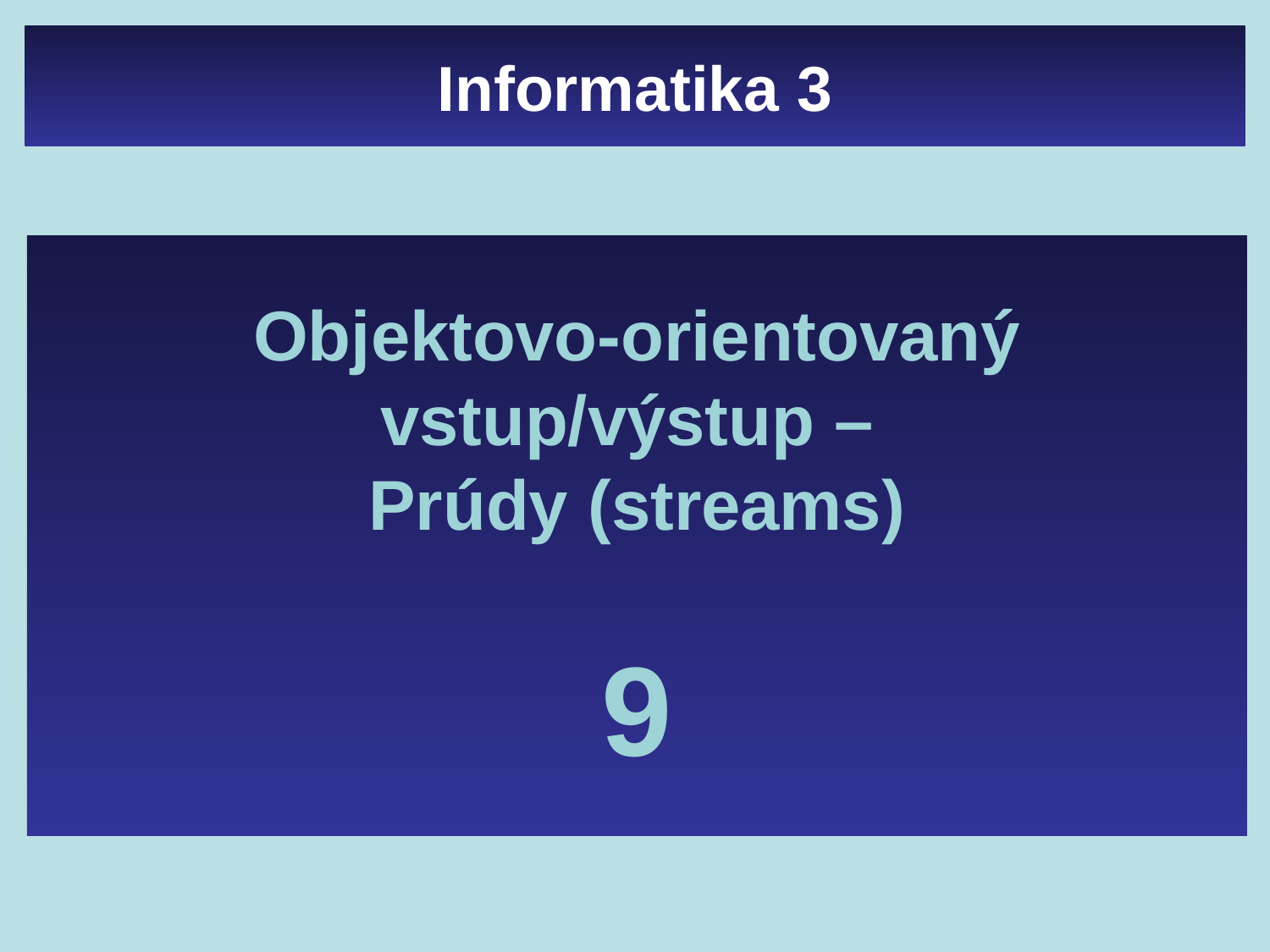

Informatika 3
Objektovo-orientovaný vstup/výstup –
Prúdy (streams)

9